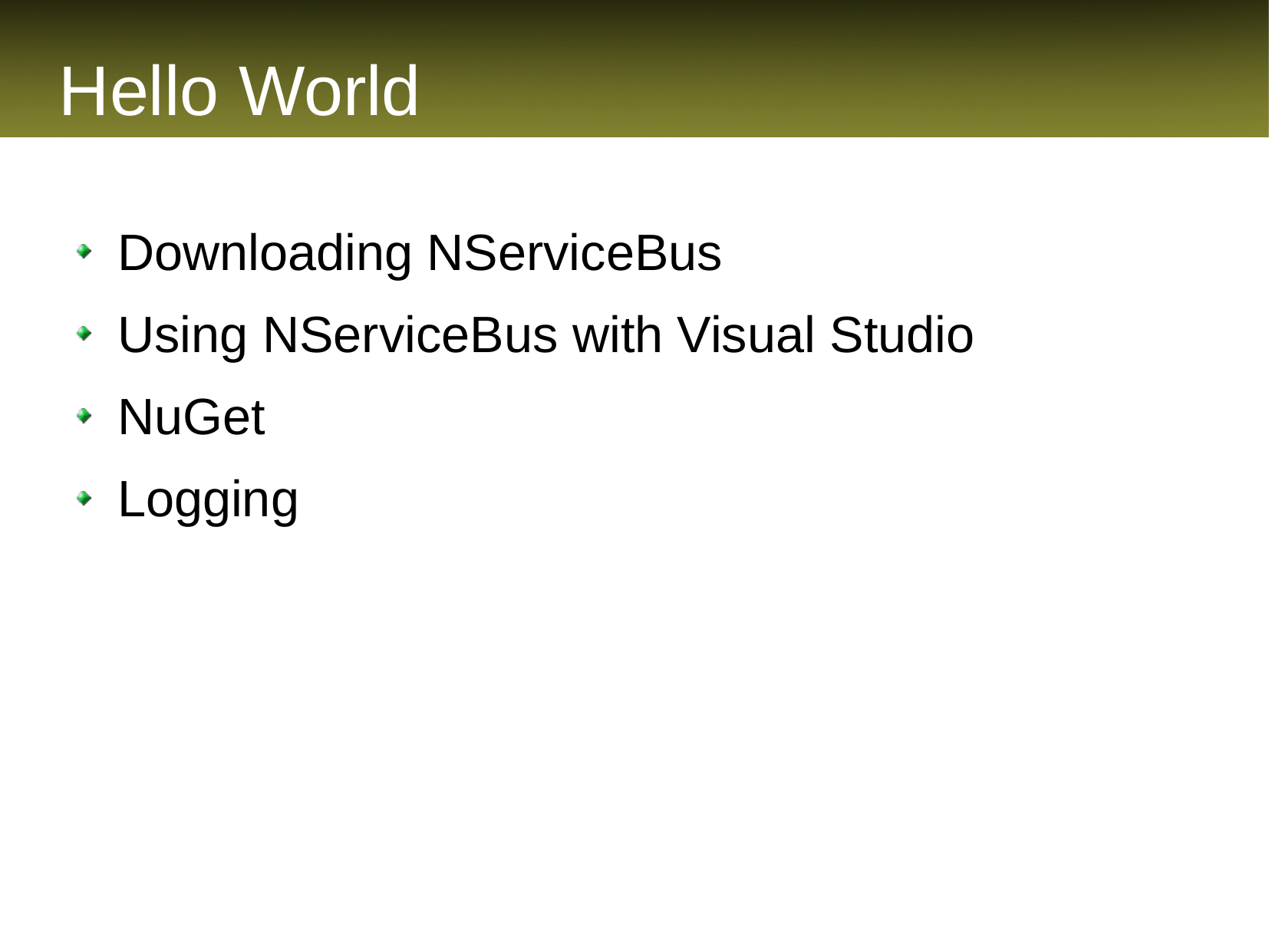

# Hello World
Downloading NServiceBus
Using NServiceBus with Visual Studio
NuGet
Logging